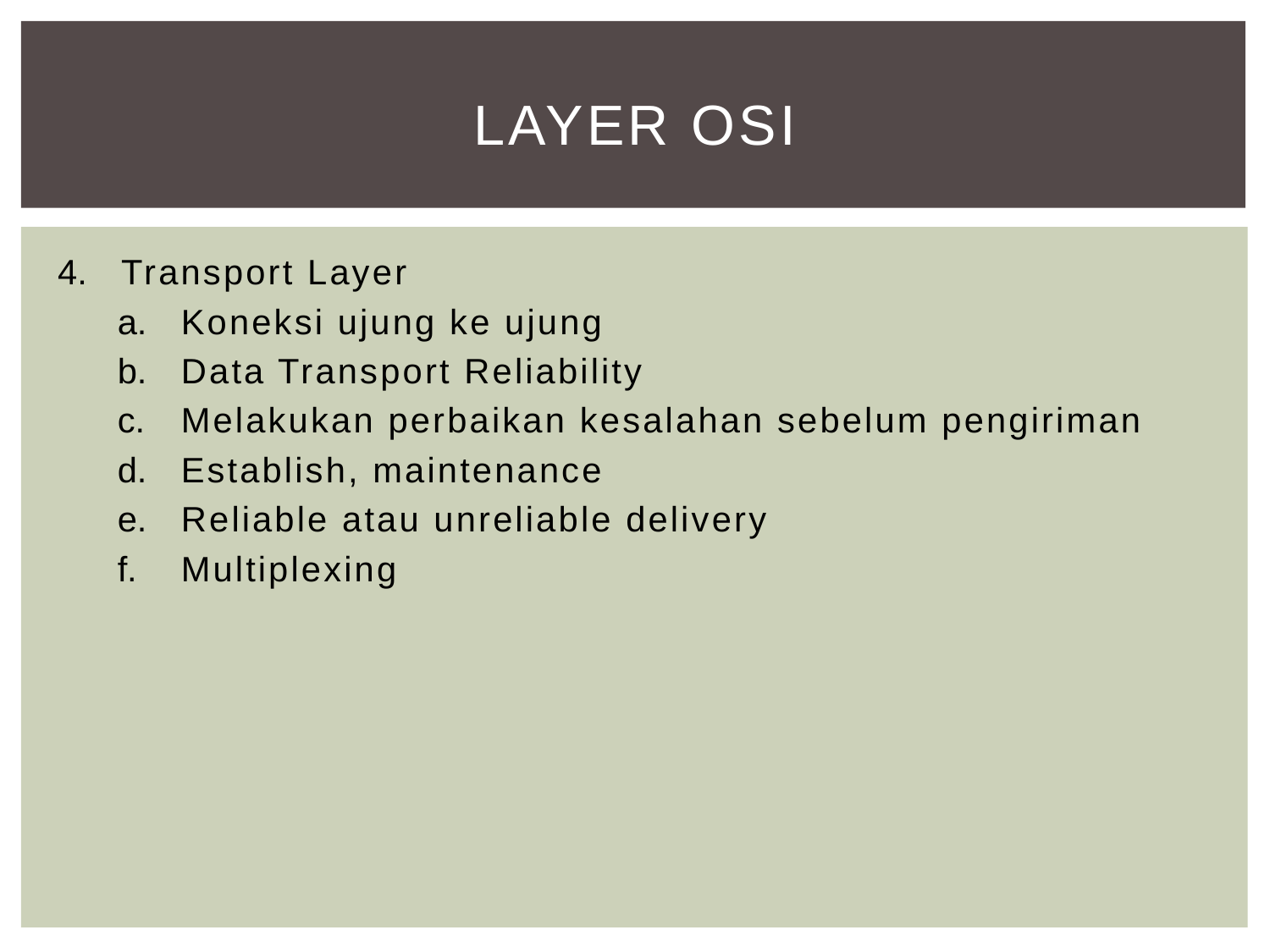

# Layer osi
Transport Layer
Koneksi ujung ke ujung
Data Transport Reliability
Melakukan perbaikan kesalahan sebelum pengiriman
Establish, maintenance
Reliable atau unreliable delivery
Multiplexing